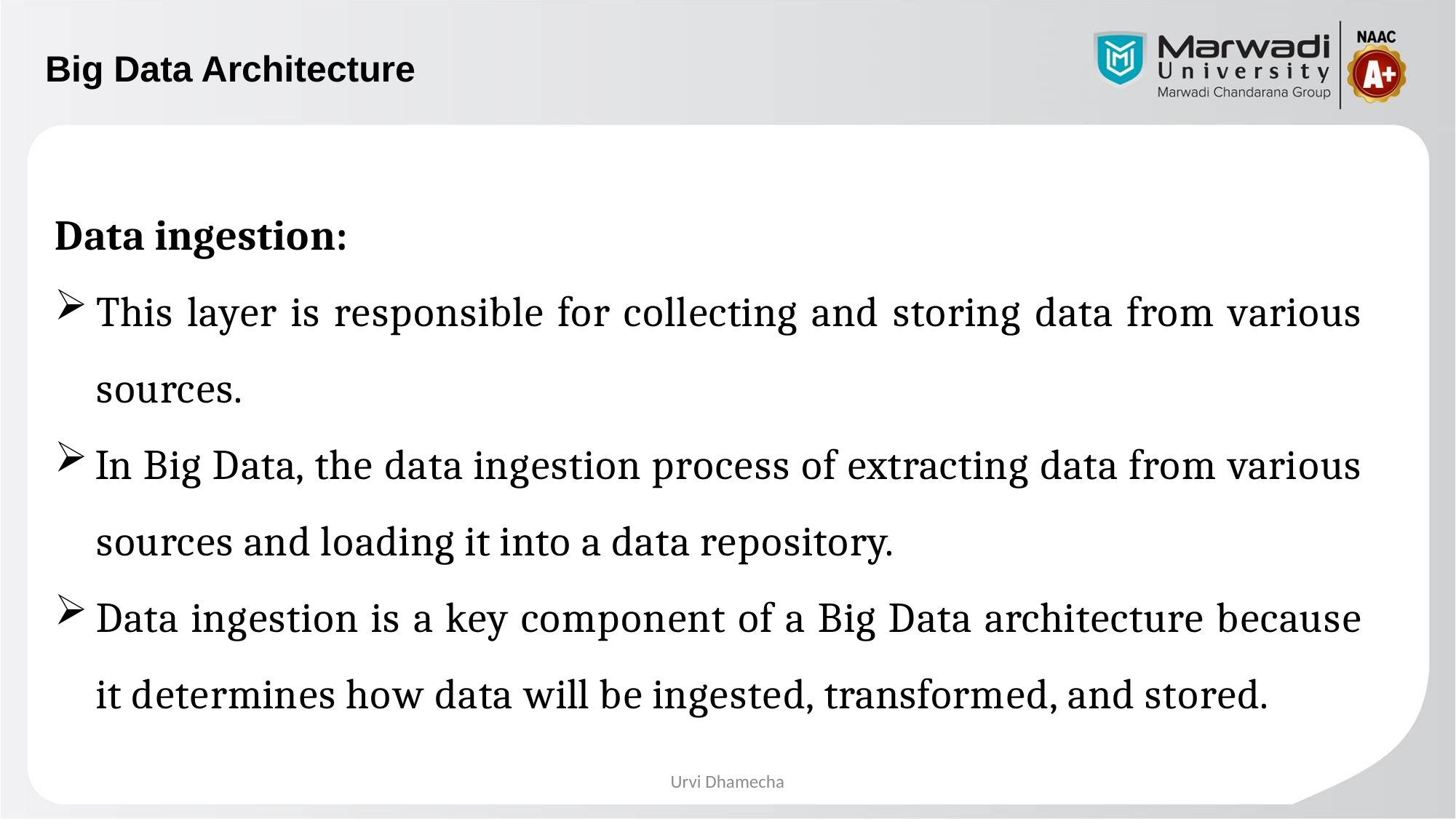

# Big Data Architecture
Data ingestion:
This layer is responsible for collecting and storing data from various sources.
In Big Data, the data ingestion process of extracting data from various sources and loading it into a data repository.
Data ingestion is a key component of a Big Data architecture because it determines how data will be ingested, transformed, and stored.

Urvi Dhamecha